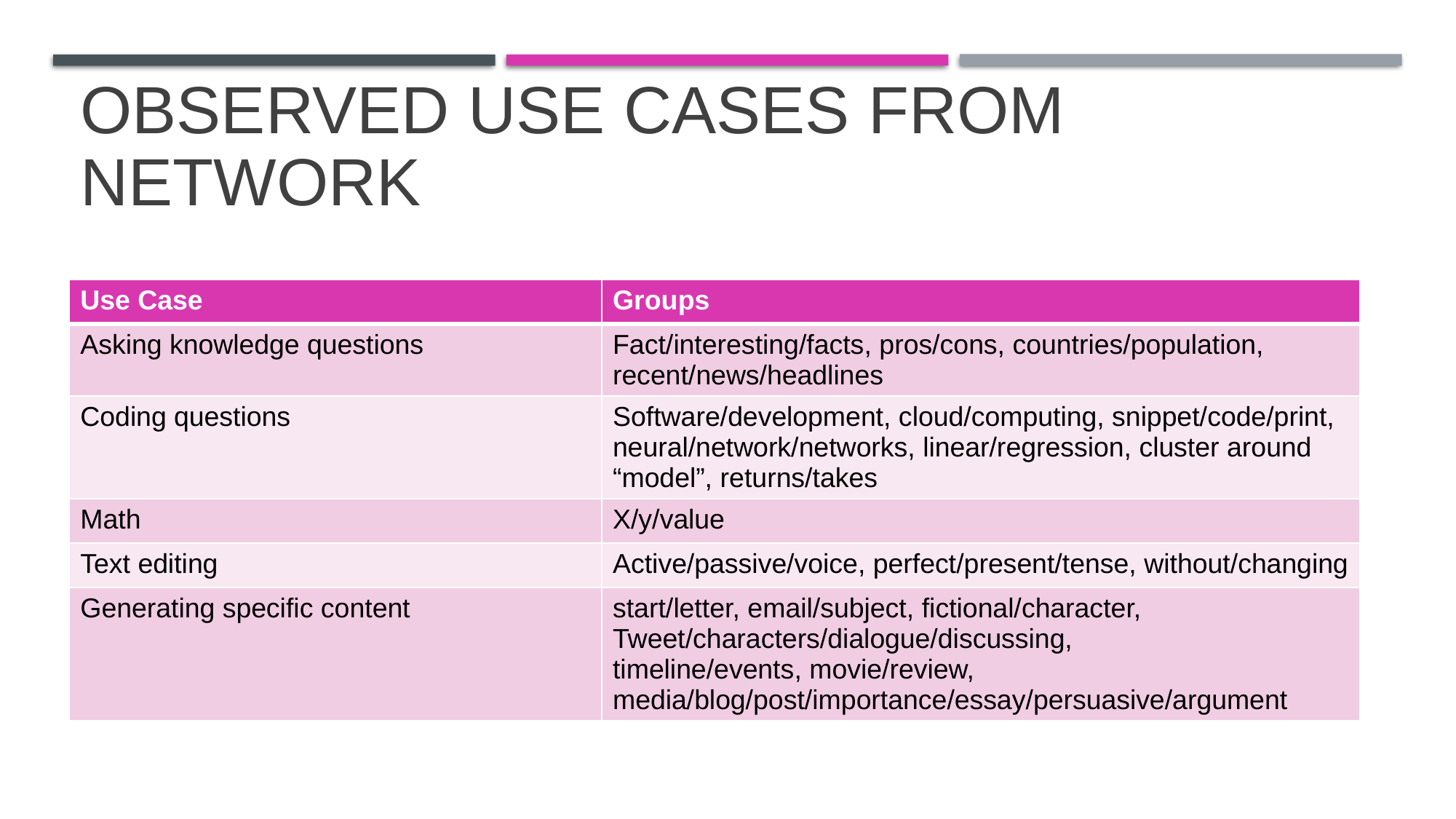

# observed Use cases from network
| Use Case | Groups |
| --- | --- |
| Asking knowledge questions | Fact/interesting/facts, pros/cons, countries/population, recent/news/headlines |
| Coding questions | Software/development, cloud/computing, snippet/code/print, neural/network/networks, linear/regression, cluster around “model”, returns/takes |
| Math | X/y/value |
| Text editing | Active/passive/voice, perfect/present/tense, without/changing |
| Generating specific content | start/letter, email/subject, fictional/character, Tweet/characters/dialogue/discussing, timeline/events, movie/review, media/blog/post/importance/essay/persuasive/argument |